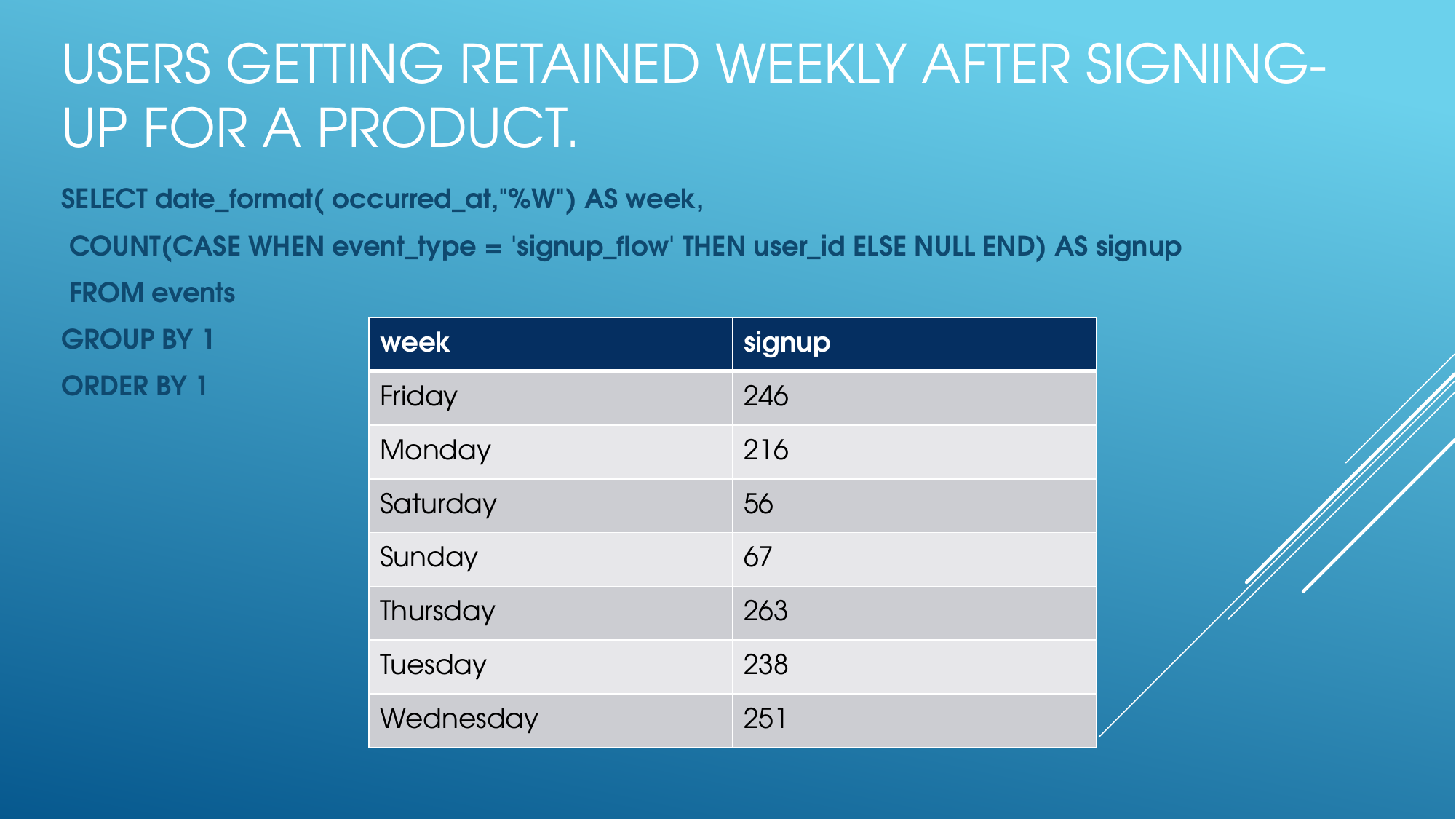

# Users getting retained weekly after signing-up for a product.
SELECT date_format( occurred_at,"%W") AS week,
 COUNT(CASE WHEN event_type = 'signup_flow' THEN user_id ELSE NULL END) AS signup
 FROM events
GROUP BY 1
ORDER BY 1
| week | signup |
| --- | --- |
| Friday | 246 |
| Monday | 216 |
| Saturday | 56 |
| Sunday | 67 |
| Thursday | 263 |
| Tuesday | 238 |
| Wednesday | 251 |